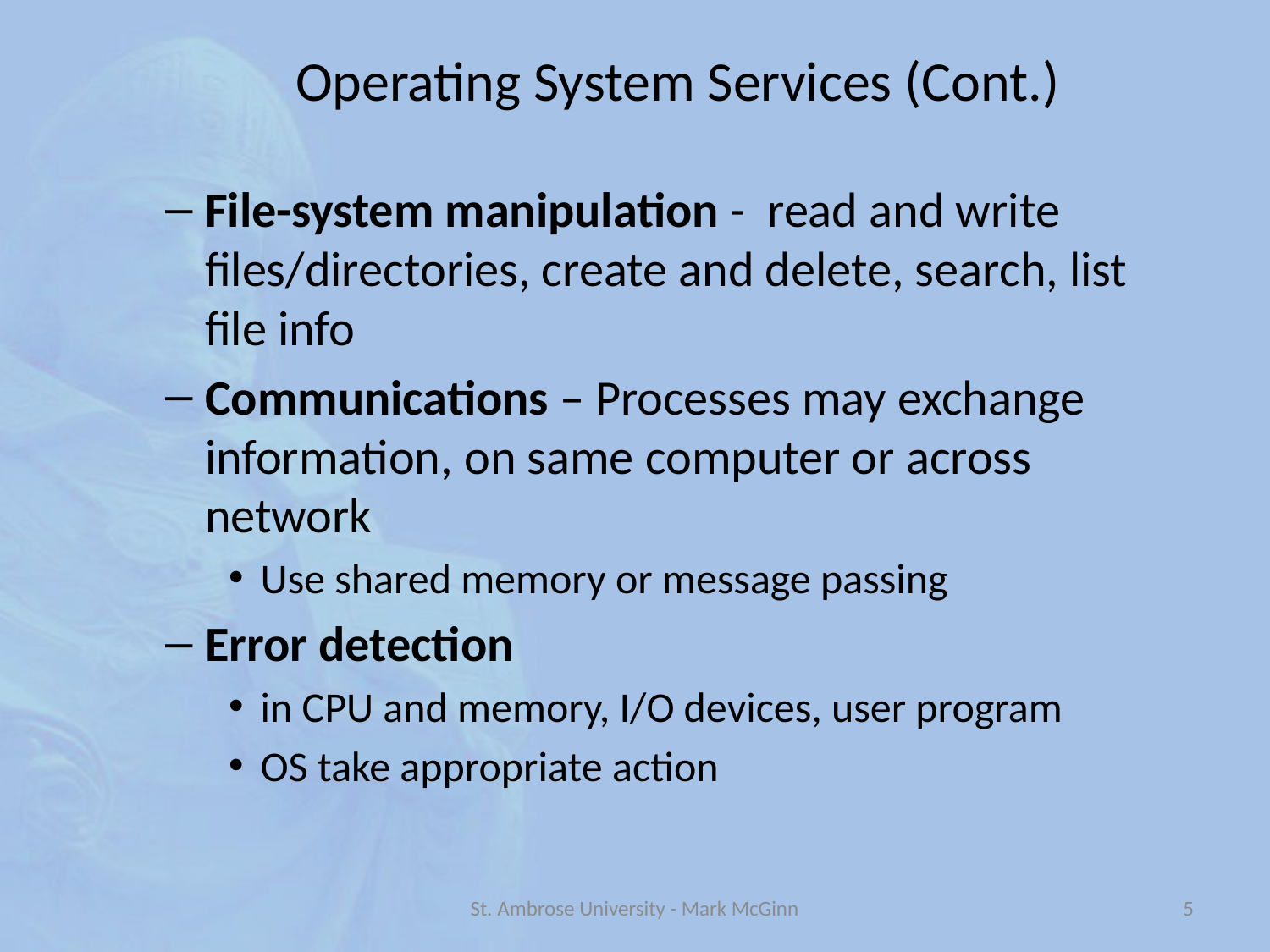

# Operating System Services (Cont.)
File-system manipulation -  read and write files/directories, create and delete, search, list file info
Communications – Processes may exchange information, on same computer or across network
Use shared memory or message passing
Error detection
in CPU and memory, I/O devices, user program
OS take appropriate action
St. Ambrose University - Mark McGinn
5